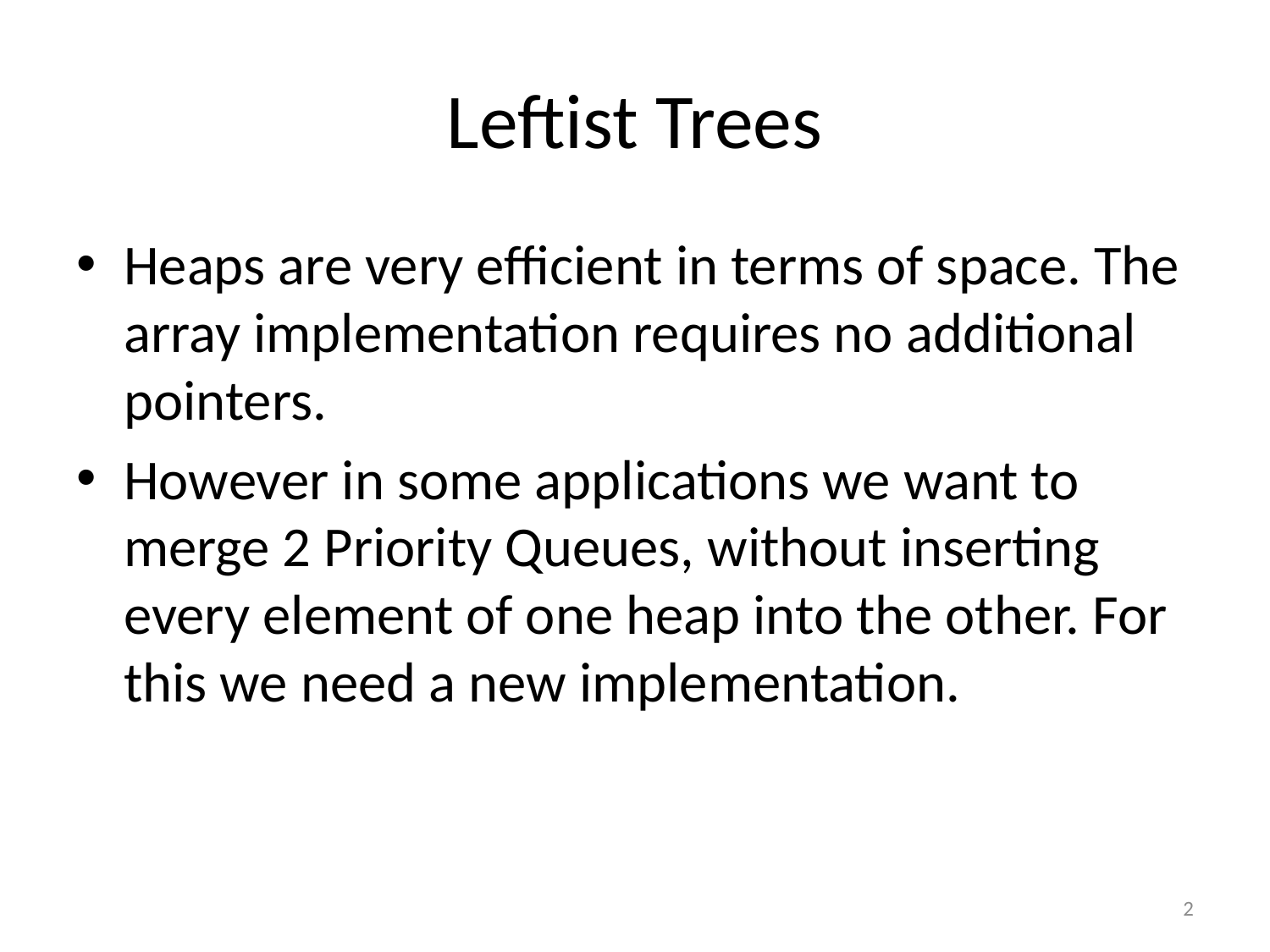

# Leftist Trees
Heaps are very efficient in terms of space. The array implementation requires no additional pointers.
However in some applications we want to merge 2 Priority Queues, without inserting every element of one heap into the other. For this we need a new implementation.
2